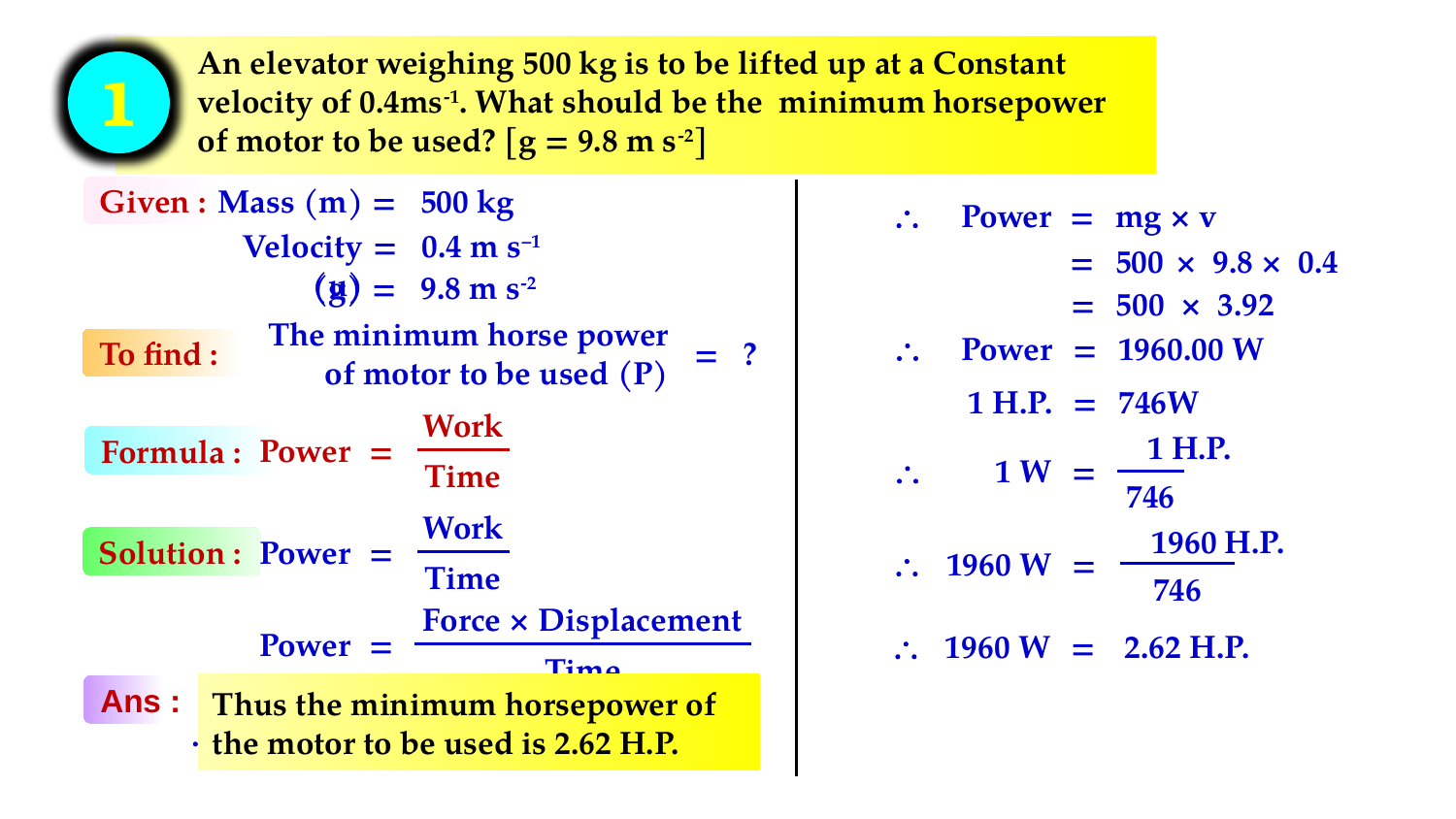

An elevator weighing 500 kg is to be lifted up at a Constant velocity of 0.4ms-1. What should be the  minimum horsepower of motor to be used? [g = 9.8 m s-2]

1
Mass (m)
=   500 kg
Given :
∴
Power
=
mg × v
Velocity (u)
=   0.4 m s–1
=
500
×  9.8
×  0.4
(g)
=   9.8 m s-2
=
500
×  3.92
The minimum horse power
of motor to be used (P)
∴
Power
=
1960.00 W
=   ?
To find :
1 H.P.
=
746W
Work
Time
1 H.P.
Power
=
Formula :
∴
1 W
=
746
Work
Time
1960 H.P.
Power
=
Solution :
∴
1960 W
=
746
Force × Displacement
Time
Power
=
∴
1960 W
=
2.62 H.P.
Thus the minimum horsepower of the motor to be used is 2.62 H.P.
Ans :
∴
Power
=
Force × Velocity